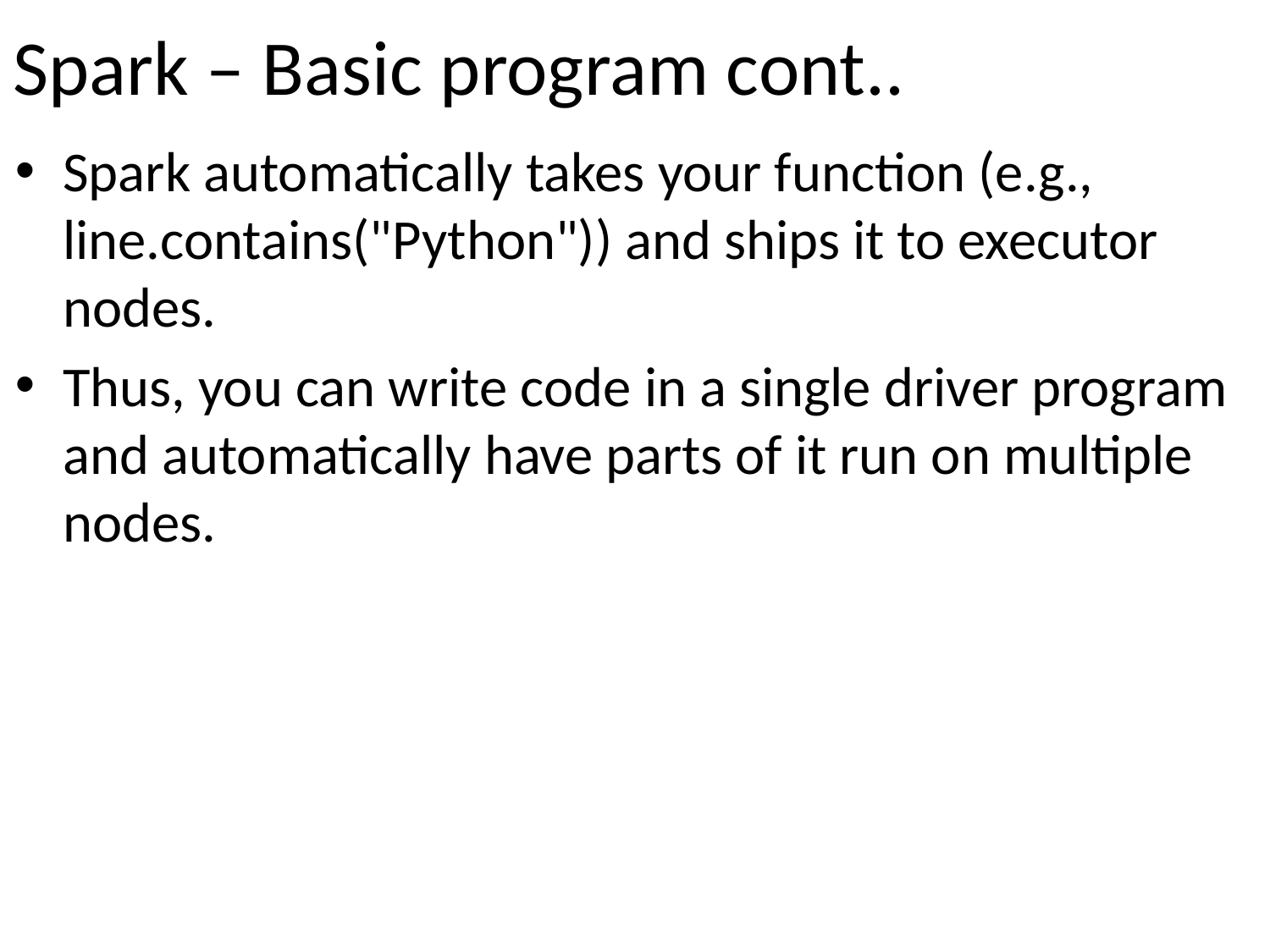

# Spark – Basic program cont..
Spark automatically takes your function (e.g., line.contains("Python")) and ships it to executor nodes.
Thus, you can write code in a single driver program and automatically have parts of it run on multiple nodes.